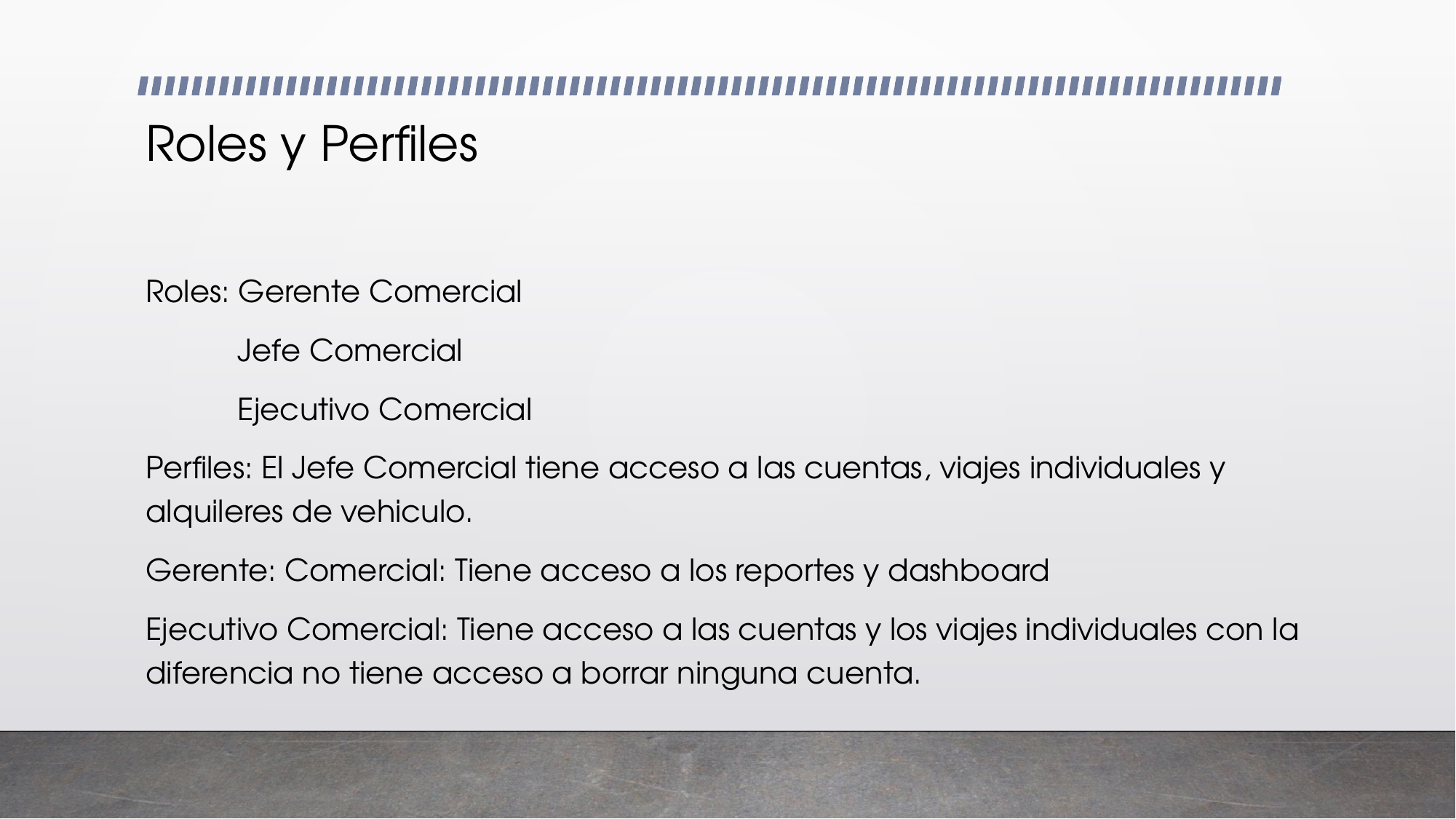

# Roles y Perfiles
Roles: Gerente Comercial
           Jefe Comercial
           Ejecutivo Comercial
Perfiles: El Jefe Comercial tiene acceso a las cuentas, viajes individuales y alquileres de vehiculo.
Gerente: Comercial: Tiene acceso a los reportes y dashboard
Ejecutivo Comercial: Tiene acceso a las cuentas y los viajes individuales con la diferencia no tiene acceso a borrar ninguna cuenta.